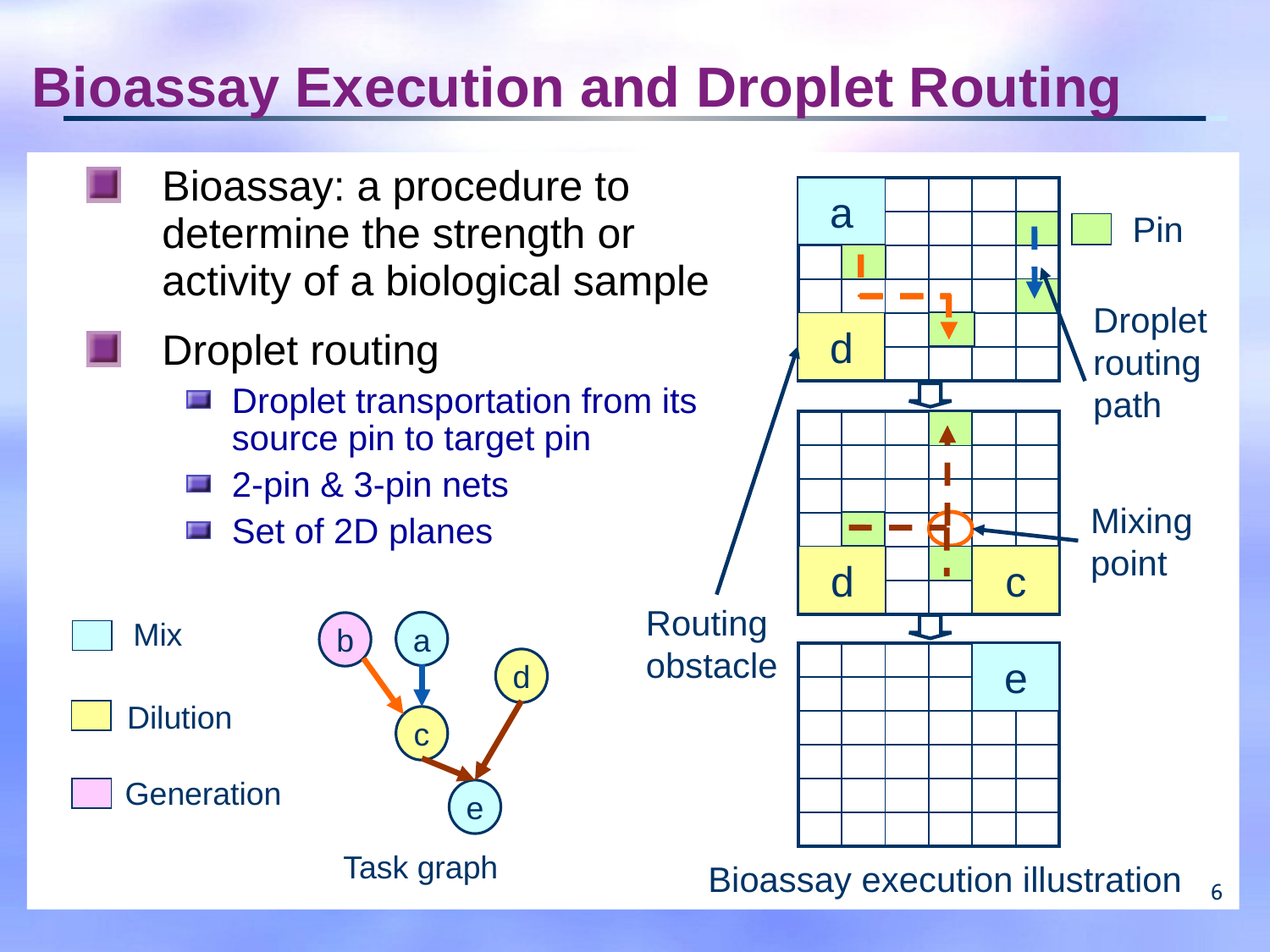

# Bioassay Execution and Droplet Routing
Bioassay: a procedure to determine the strength or activity of a biological sample
Droplet routing
Droplet transportation from its
source pin to target pin
2-pin & 3-pin nets
Set of 2D planes
|  |  |  |  |  |  |
| --- | --- | --- | --- | --- | --- |
|  |  |  |  |  |  |
|  |  |  |  |  |  |
|  |  |  |  |  |  |
|  |  |  |  |  |  |
|  |  |  |  |  |  |
a
Pin
|  |
| --- |

|  |
| --- |

|  |
| --- |
Droplet routing path

d
|  |
| --- |

|  |  |  |  |  |  |
| --- | --- | --- | --- | --- | --- |
|  |  |  |  |  |  |
|  |  |  |  |  |  |
|  |  |  |  |  |  |
|  |  |  |  |  |  |
|  |  |  |  |  |  |
|  |
| --- |

Mixing point

|  |
| --- |

c
d
|  |
| --- |
Routing obstacle
Mix
a
b

|  |  |  |  |  |  |
| --- | --- | --- | --- | --- | --- |
|  |  |  |  |  |  |
|  |  |  |  |  |  |
|  |  |  |  |  |  |
|  |  |  |  |  |  |
|  |  |  |  |  |  |
e
d
Dilution

c
Generation

e
Task graph
6
Bioassay execution illustration